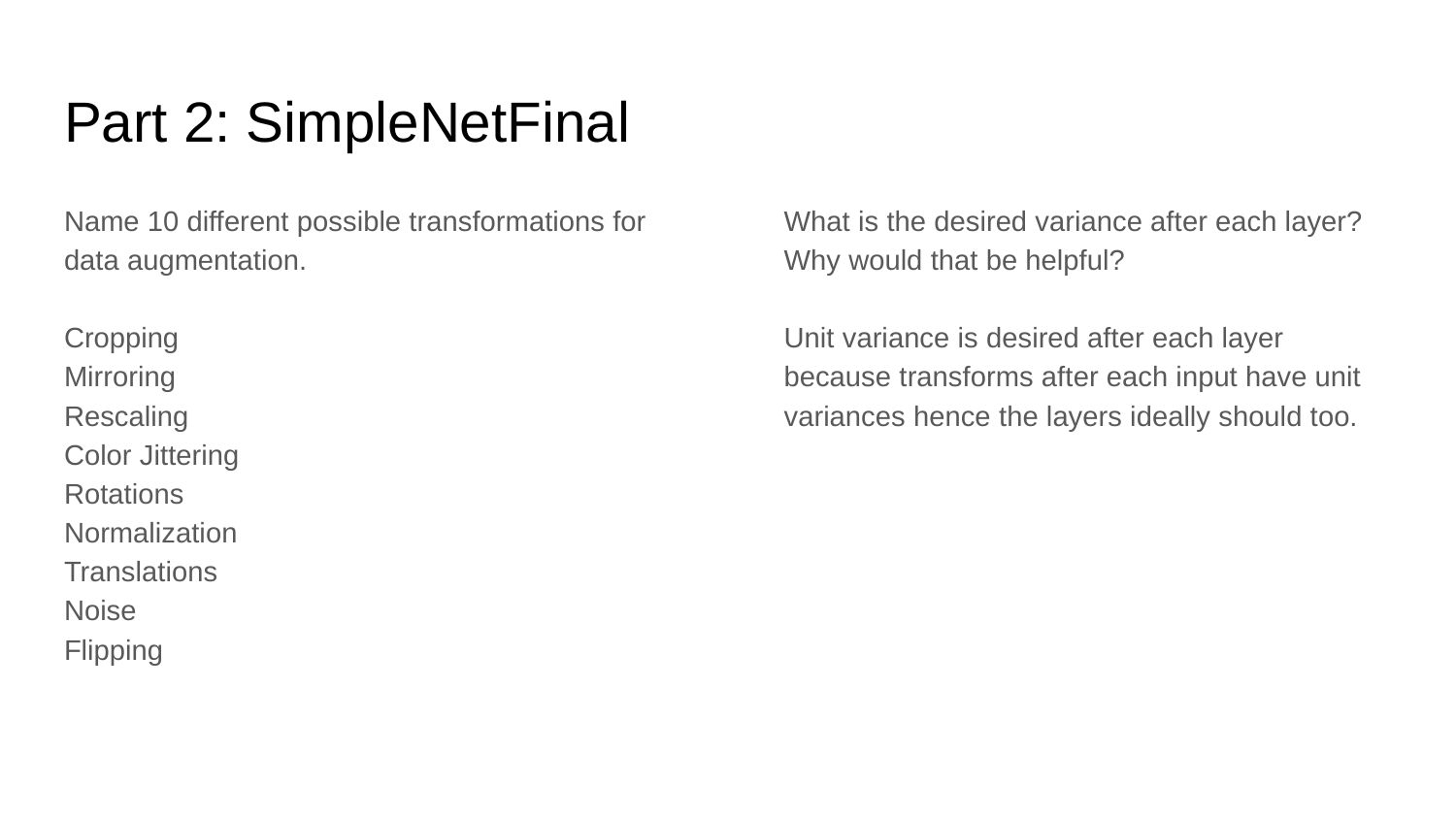

# Part 2: SimpleNetFinal
Name 10 different possible transformations for data augmentation.

Cropping
Mirroring
Rescaling
Color Jittering
Rotations
Normalization
Translations
Noise
Flipping

What is the desired variance after each layer? Why would that be helpful?

Unit variance is desired after each layer because transforms after each input have unit variances hence the layers ideally should too.